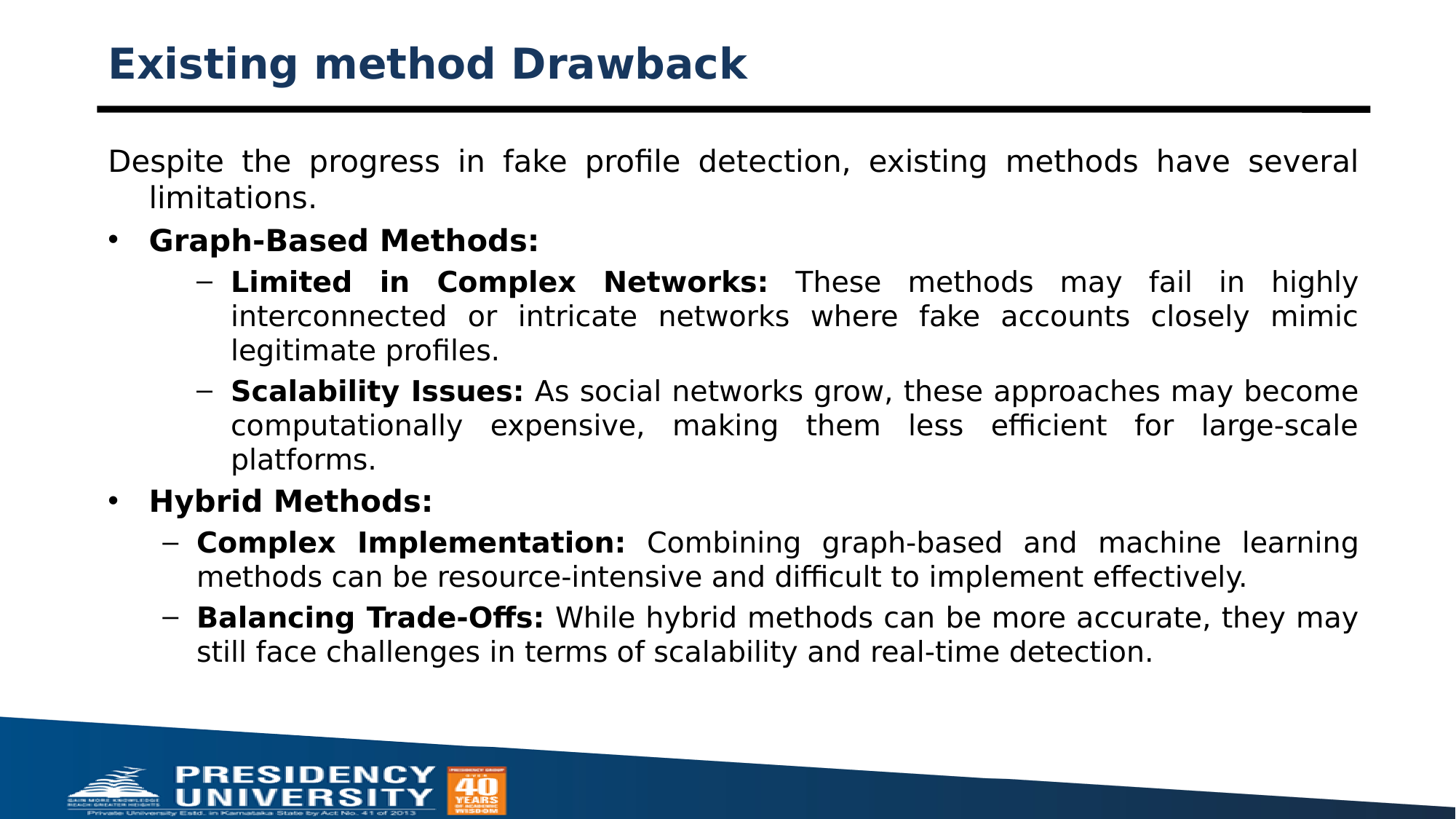

# Existing method Drawback
Despite the progress in fake profile detection, existing methods have several limitations.
Graph-Based Methods:
Limited in Complex Networks: These methods may fail in highly interconnected or intricate networks where fake accounts closely mimic legitimate profiles.
Scalability Issues: As social networks grow, these approaches may become computationally expensive, making them less efficient for large-scale platforms.
Hybrid Methods:
Complex Implementation: Combining graph-based and machine learning methods can be resource-intensive and difficult to implement effectively.
Balancing Trade-Offs: While hybrid methods can be more accurate, they may still face challenges in terms of scalability and real-time detection.